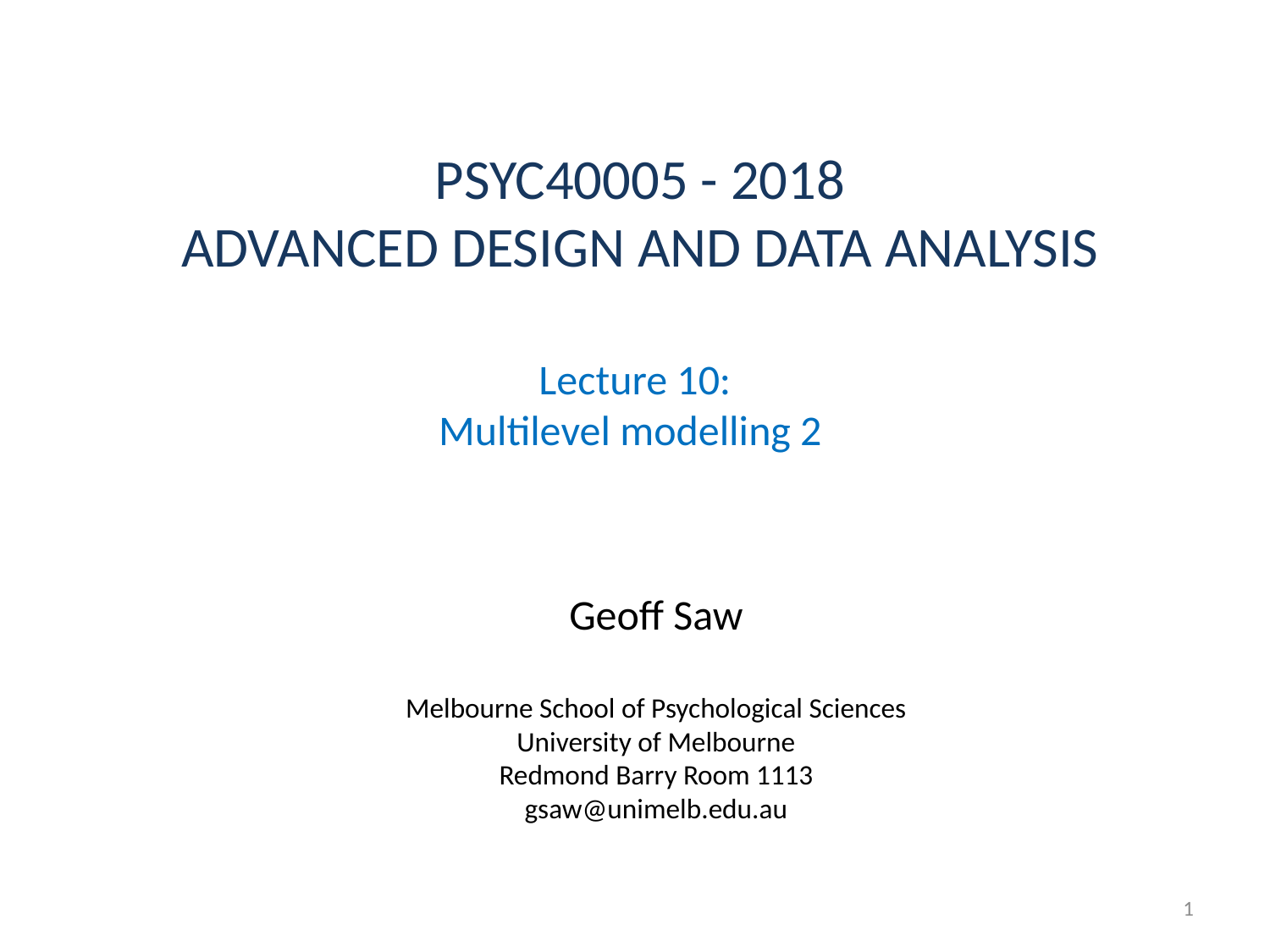

# Lecture 10: Multilevel modelling 2
1